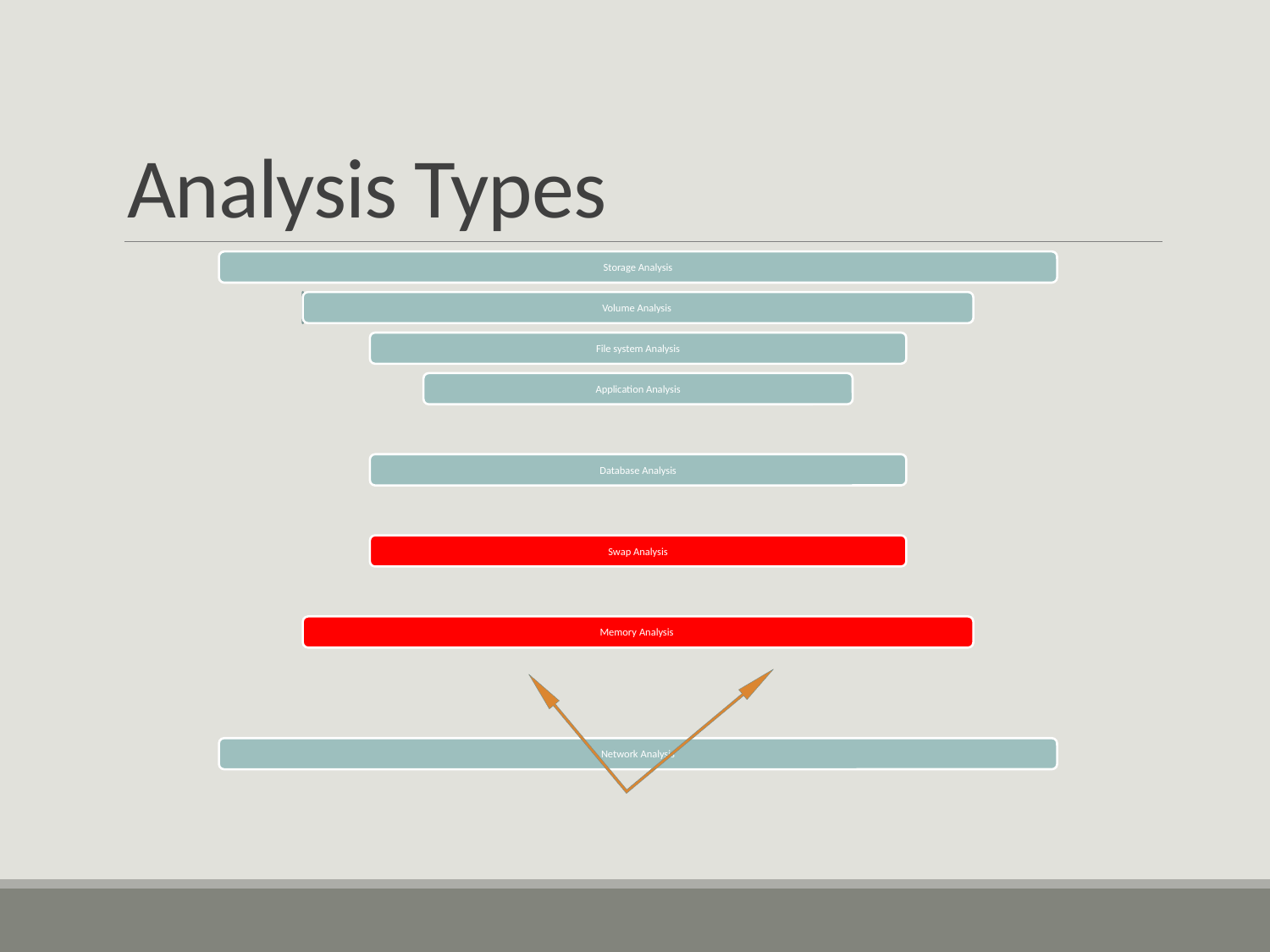

# Analysis Types
Storage Analysis
Volume Analysis
File system Analysis
Database Analysis
Memory Analysis
Network Analysis
Application Analysis
Swap Analysis